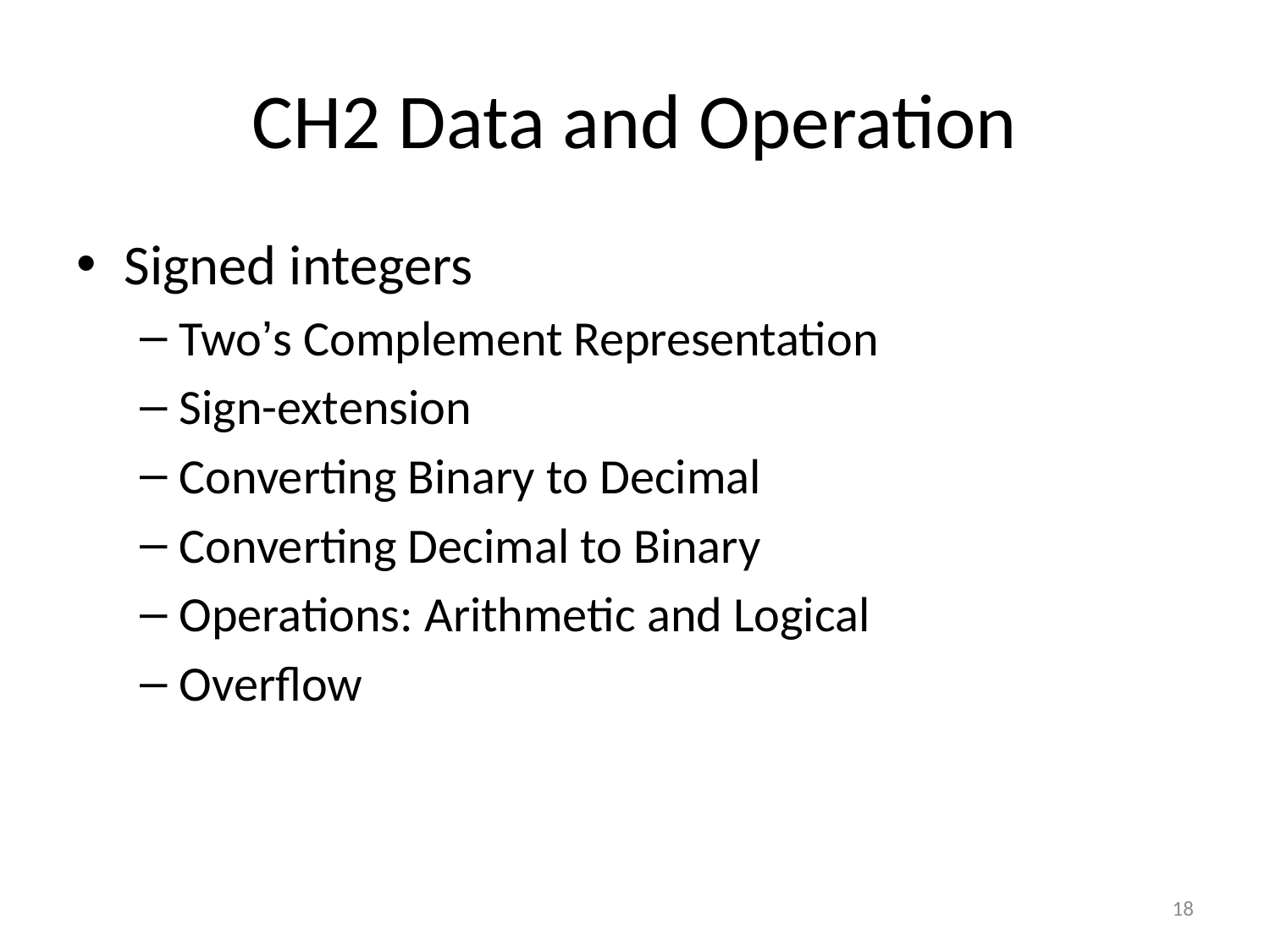

# CH2 Data and Operation
Signed integers
Two’s Complement Representation
Sign-extension
Converting Binary to Decimal
Converting Decimal to Binary
Operations: Arithmetic and Logical
Overflow

18